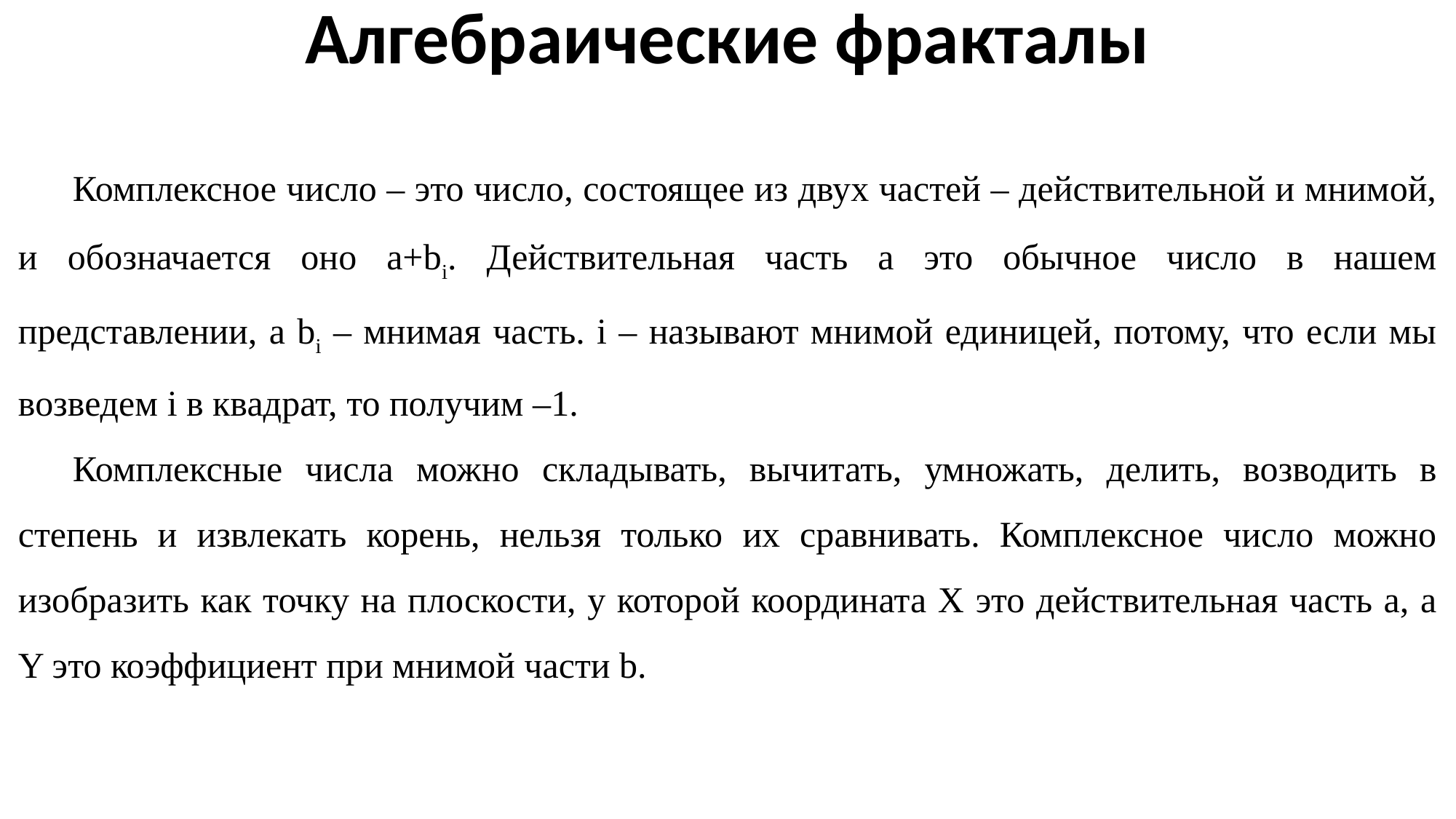

Алгебраические фракталы
Комплексное число – это число, состоящее из двух частей – действительной и мнимой, и обозначается оно a+bi. Действительная часть a это обычное число в нашем представлении, а bi – мнимая часть. i – называют мнимой единицей, потому, что если мы возведем i в квадрат, то получим –1.
Комплексные числа можно складывать, вычитать, умножать, делить, возводить в степень и извлекать корень, нельзя только их сравнивать. Комплексное число можно изобразить как точку на плоскости, у которой координата Х это действительная часть a, а Y это коэффициент при мнимой части b.